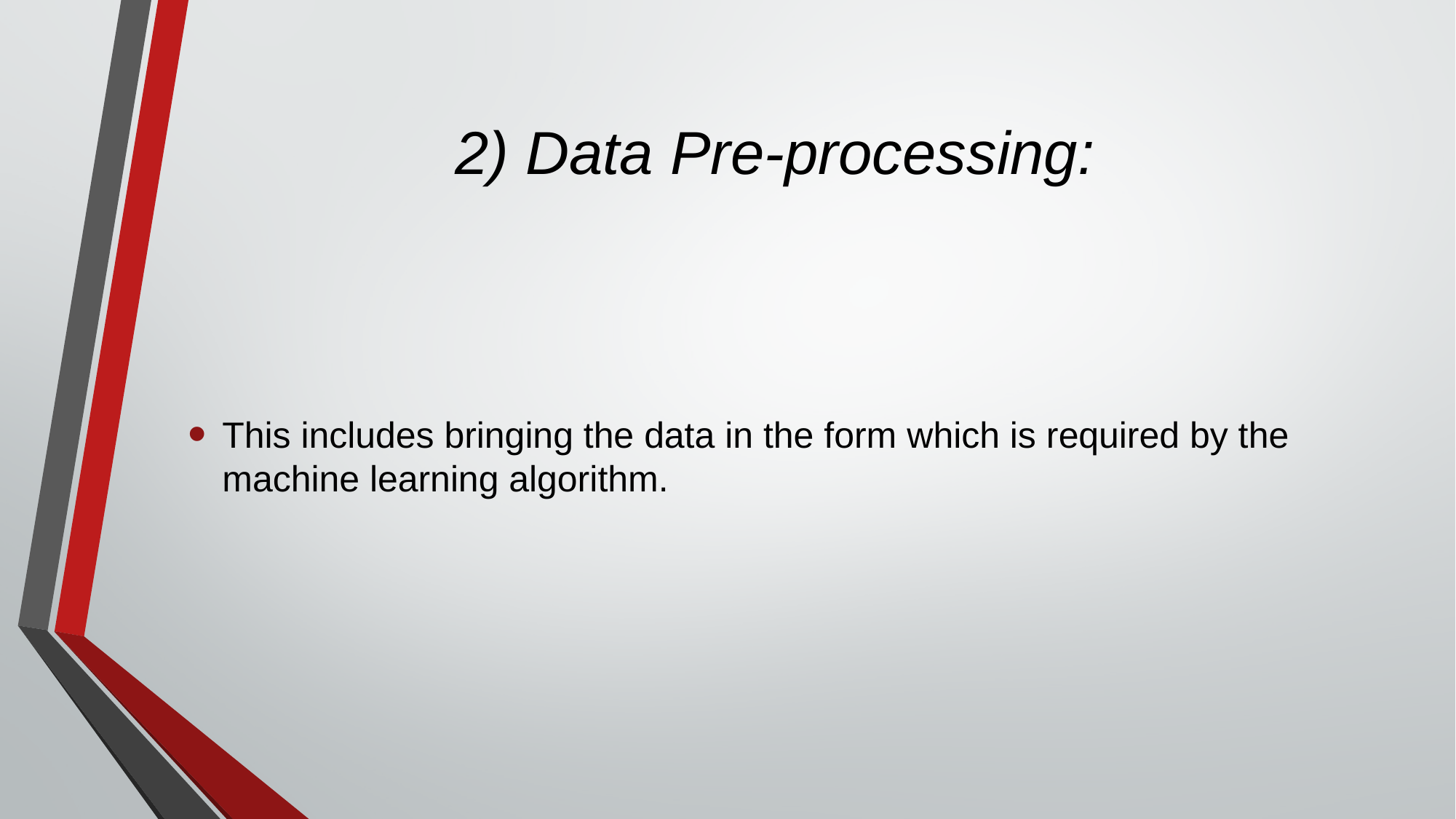

# 2) Data Pre-processing:
This includes bringing the data in the form which is required by the machine learning algorithm.